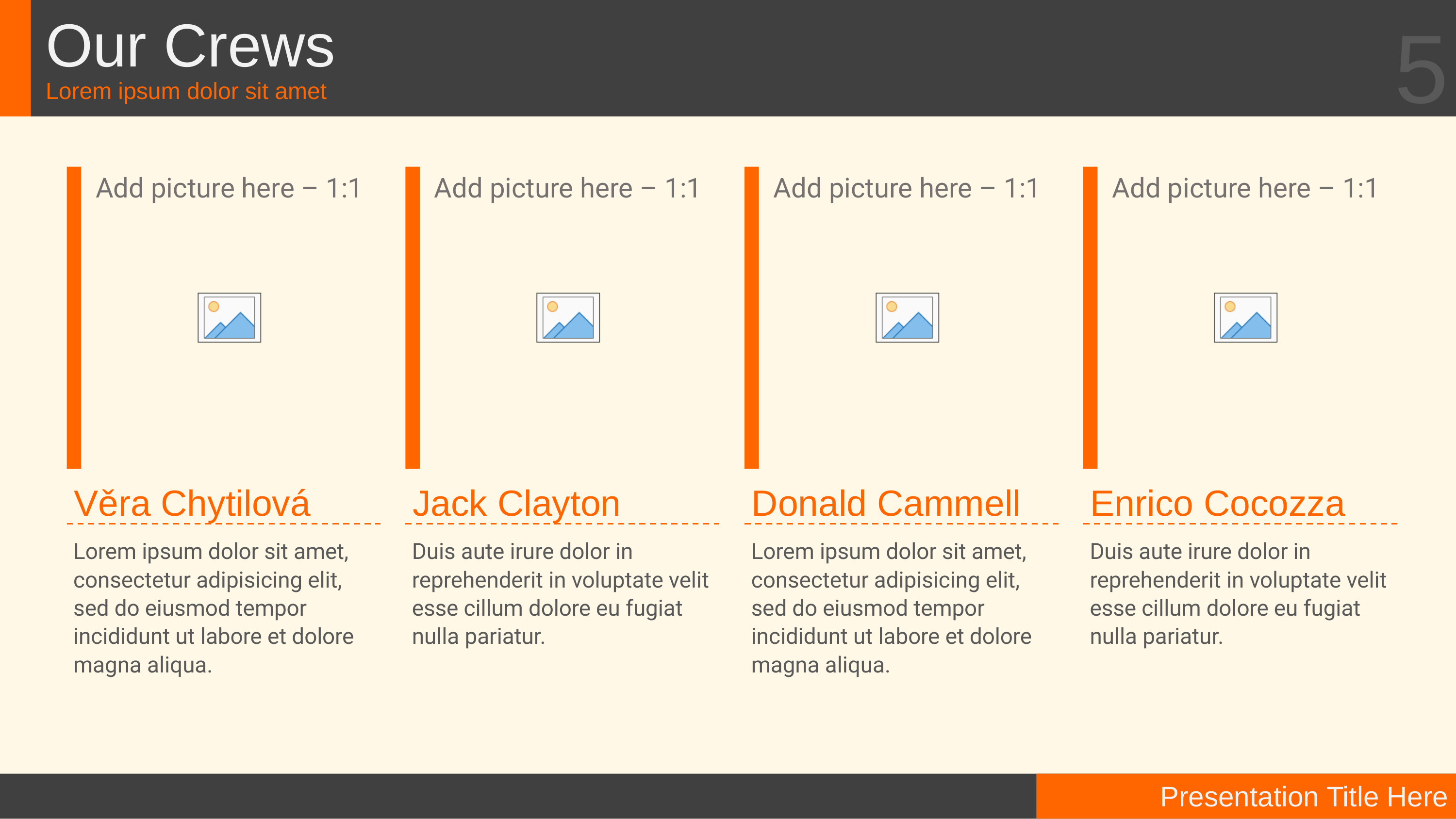

5
# Our Crews
Lorem ipsum dolor sit amet

Věra Chytilová
Jack Clayton
Donald Cammell
Enrico Cocozza
Lorem ipsum dolor sit amet, consectetur adipisicing elit, sed do eiusmod tempor incididunt ut labore et dolore magna aliqua.
Duis aute irure dolor in reprehenderit in voluptate velit esse cillum dolore eu fugiat nulla pariatur.
Lorem ipsum dolor sit amet, consectetur adipisicing elit, sed do eiusmod tempor incididunt ut labore et dolore magna aliqua.
Duis aute irure dolor in reprehenderit in voluptate velit esse cillum dolore eu fugiat nulla pariatur.

Presentation Title Here